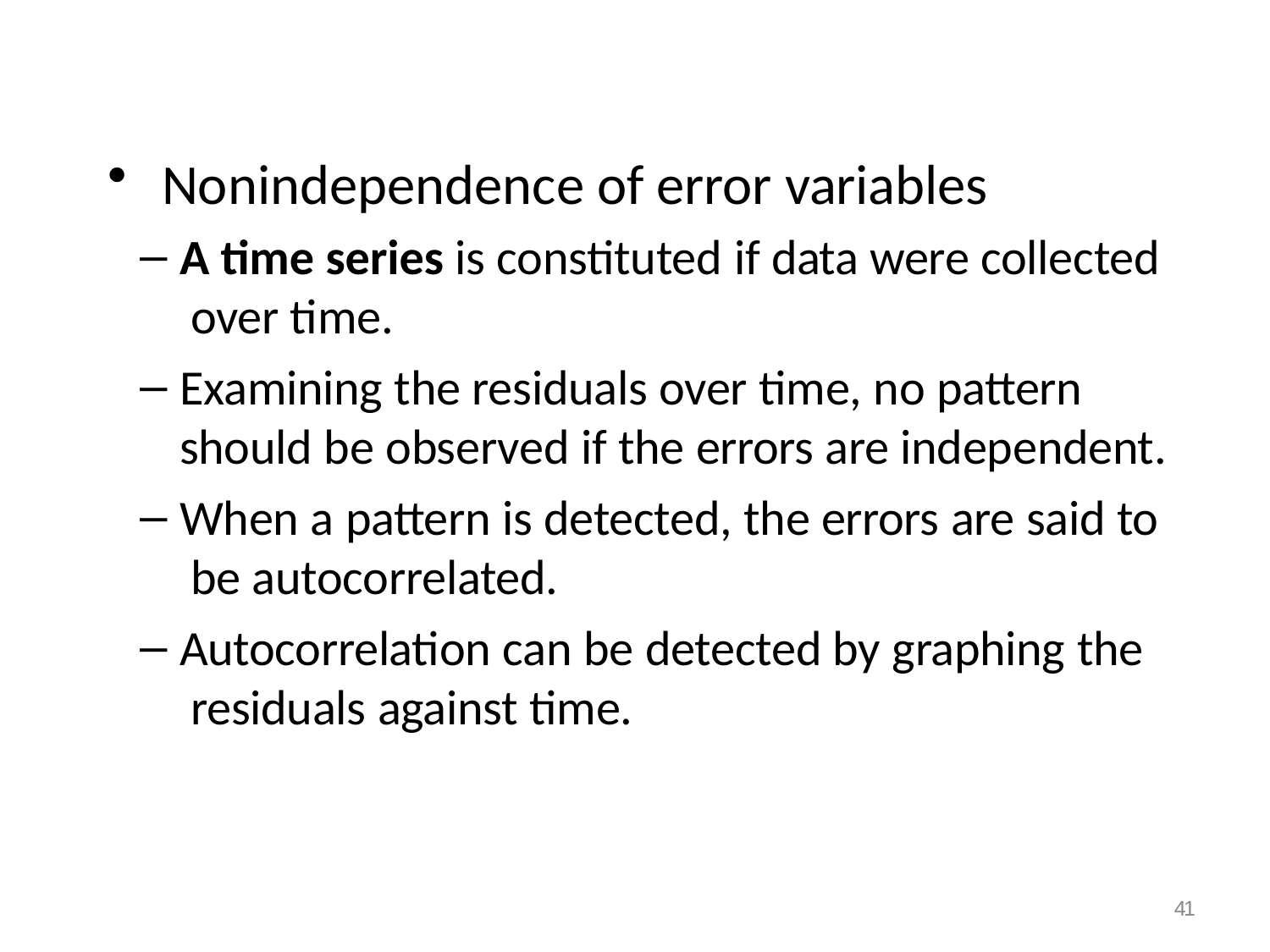

Nonindependence of error variables
A time series is constituted if data were collected  over time.
Examining the residuals over time, no pattern  should be observed if the errors are independent.
When a pattern is detected, the errors are said to  be autocorrelated.
Autocorrelation can be detected by graphing the  residuals against time.
41